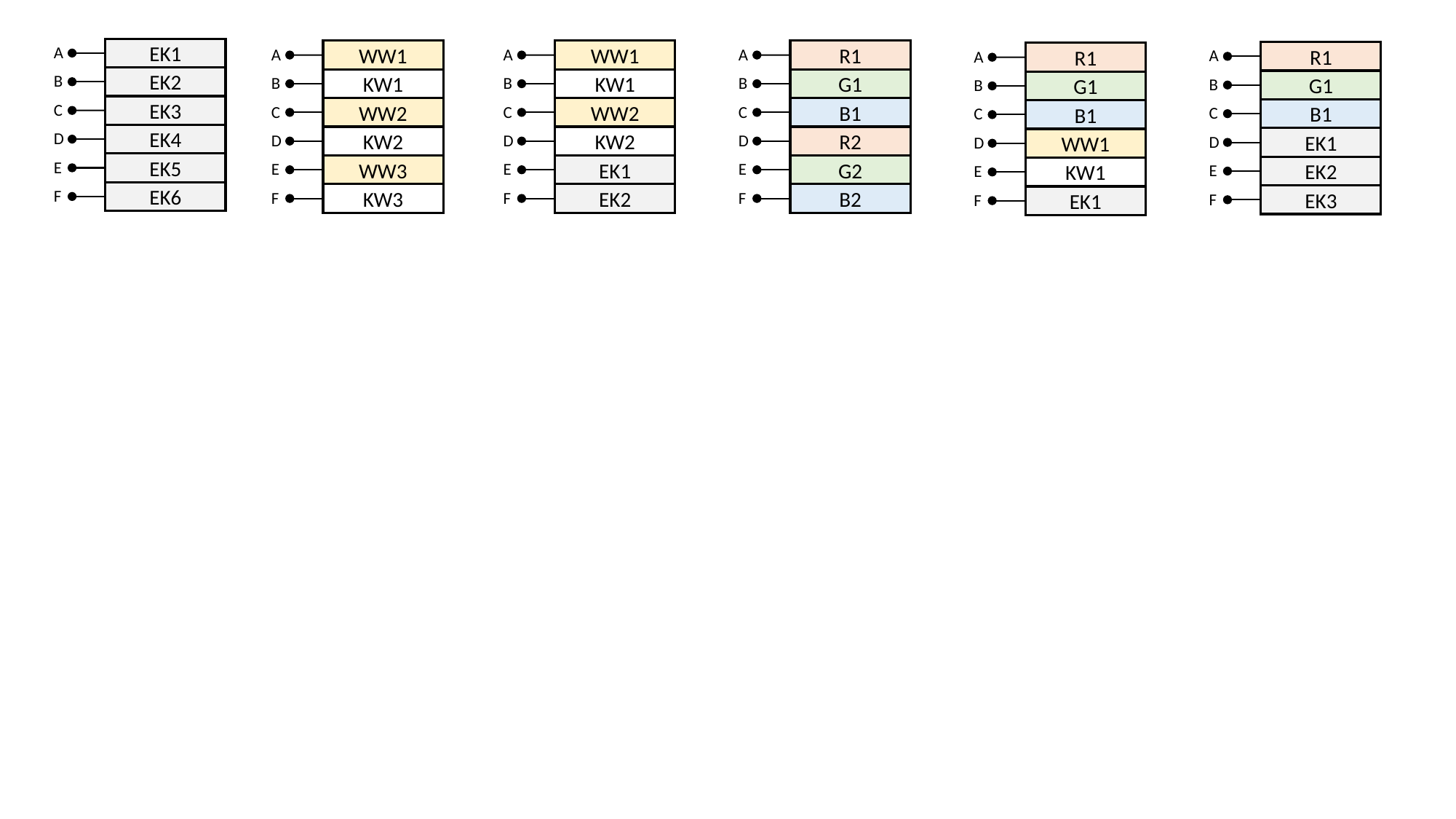

A
A
A
A
EK1
A
WW1
WW1
R1
A
R1
R1
B
B
B
B
EK2
B
KW1
KW1
G1
B
G1
G1
C
C
C
C
EK3
C
WW2
WW2
B1
C
B1
B1
D
D
D
D
EK4
D
KW2
KW2
R2
D
EK1
WW1
E
E
E
E
EK5
E
WW3
EK1
G2
E
EK2
KW1
F
F
F
F
EK6
F
KW3
EK2
B2
F
EK3
EK1